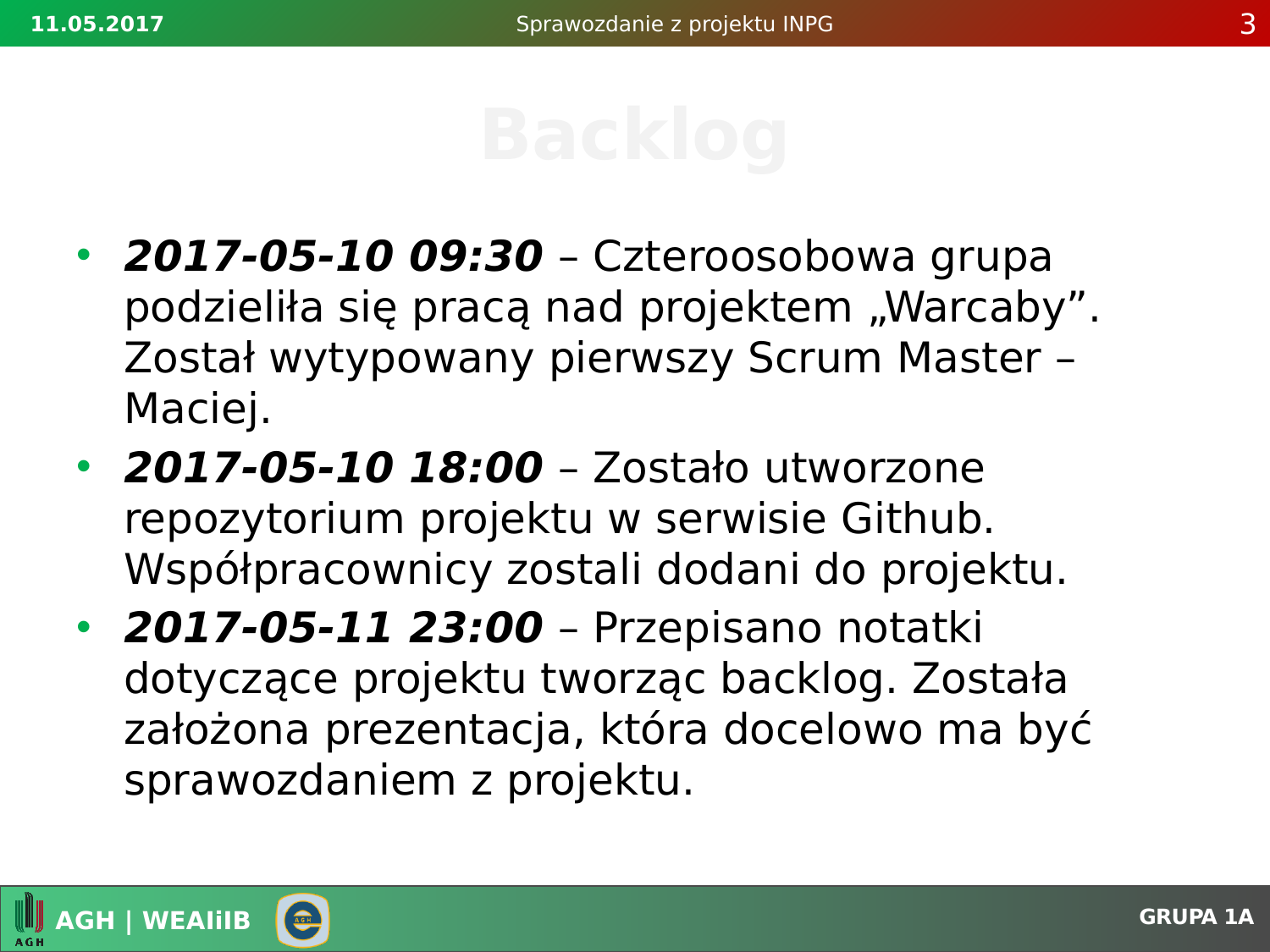

11.05.2017
Sprawozdanie z projektu INPG
3
# Backlog
2017-05-10 09:30 – Czteroosobowa grupa podzieliła się pracą nad projektem „Warcaby”. Został wytypowany pierwszy Scrum Master – Maciej.
2017-05-10 18:00 – Zostało utworzone repozytorium projektu w serwisie Github. Współpracownicy zostali dodani do projektu.
2017-05-11 23:00 – Przepisano notatki dotyczące projektu tworząc backlog. Została założona prezentacja, która docelowo ma być sprawozdaniem z projektu.